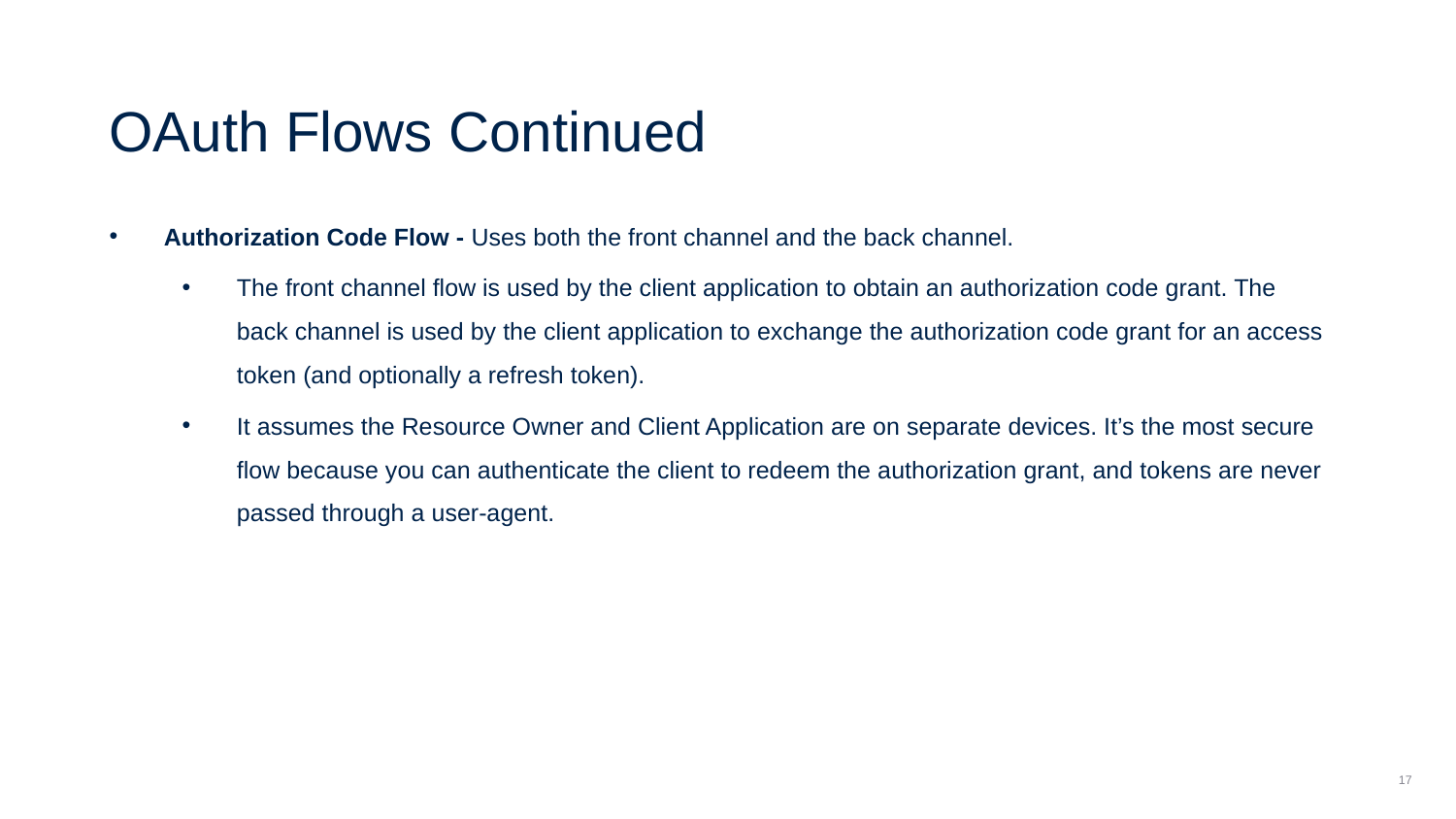

OAuth Flows Continued
Authorization Code Flow - Uses both the front channel and the back channel.
The front channel flow is used by the client application to obtain an authorization code grant. The back channel is used by the client application to exchange the authorization code grant for an access token (and optionally a refresh token).
It assumes the Resource Owner and Client Application are on separate devices. It’s the most secure flow because you can authenticate the client to redeem the authorization grant, and tokens are never passed through a user-agent.
17